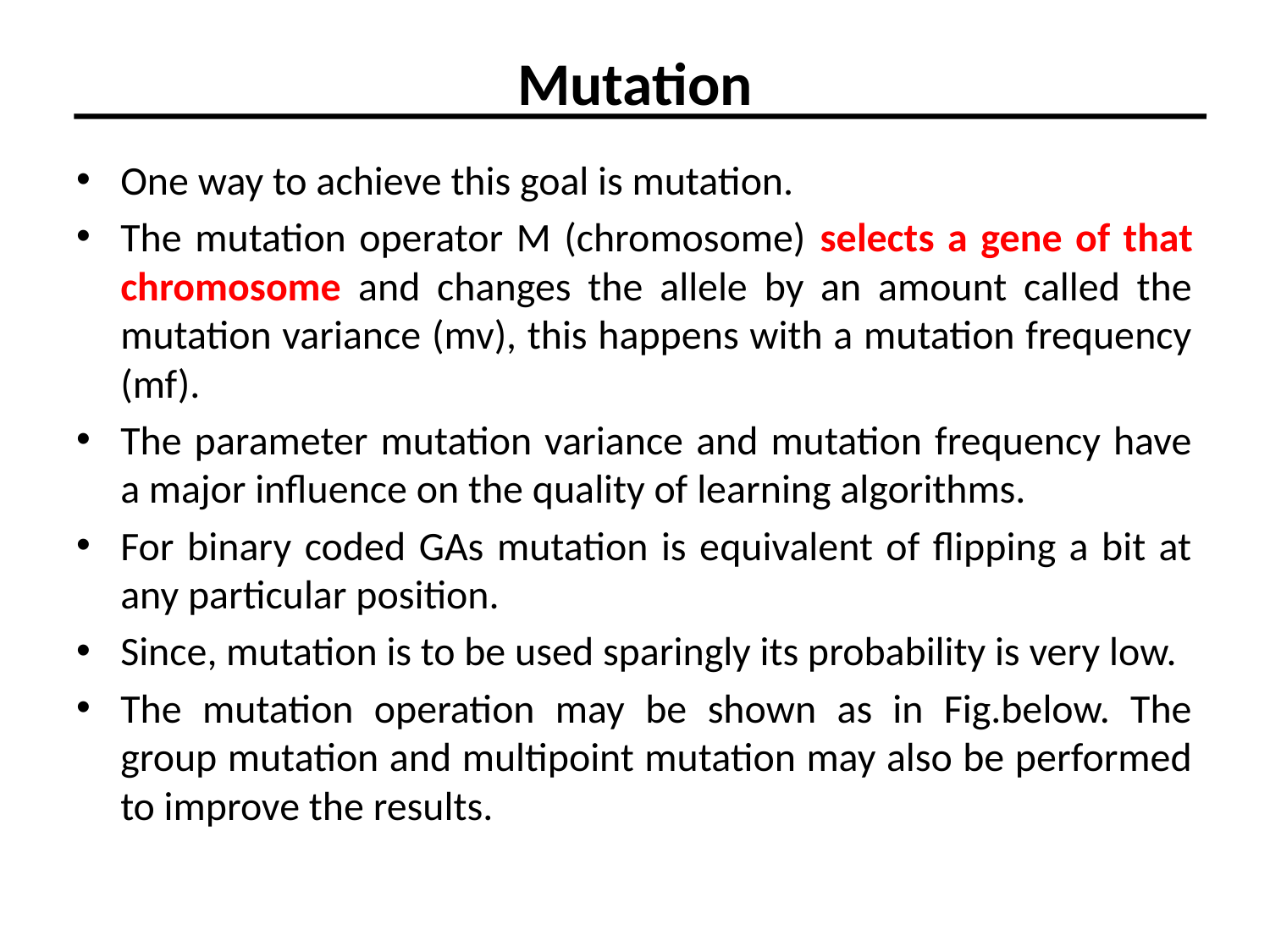

# Mutation

One way to achieve this goal is mutation.
The mutation operator M (chromosome) selects a gene of that chromosome and changes the allele by an amount called the mutation variance (mv), this happens with a mutation frequency (mf).
The parameter mutation variance and mutation frequency have a major influence on the quality of learning algorithms.
For binary coded GAs mutation is equivalent of flipping a bit at any particular position.
Since, mutation is to be used sparingly its probability is very low.
The mutation operation may be shown as in Fig.below. The group mutation and multipoint mutation may also be performed to improve the results.